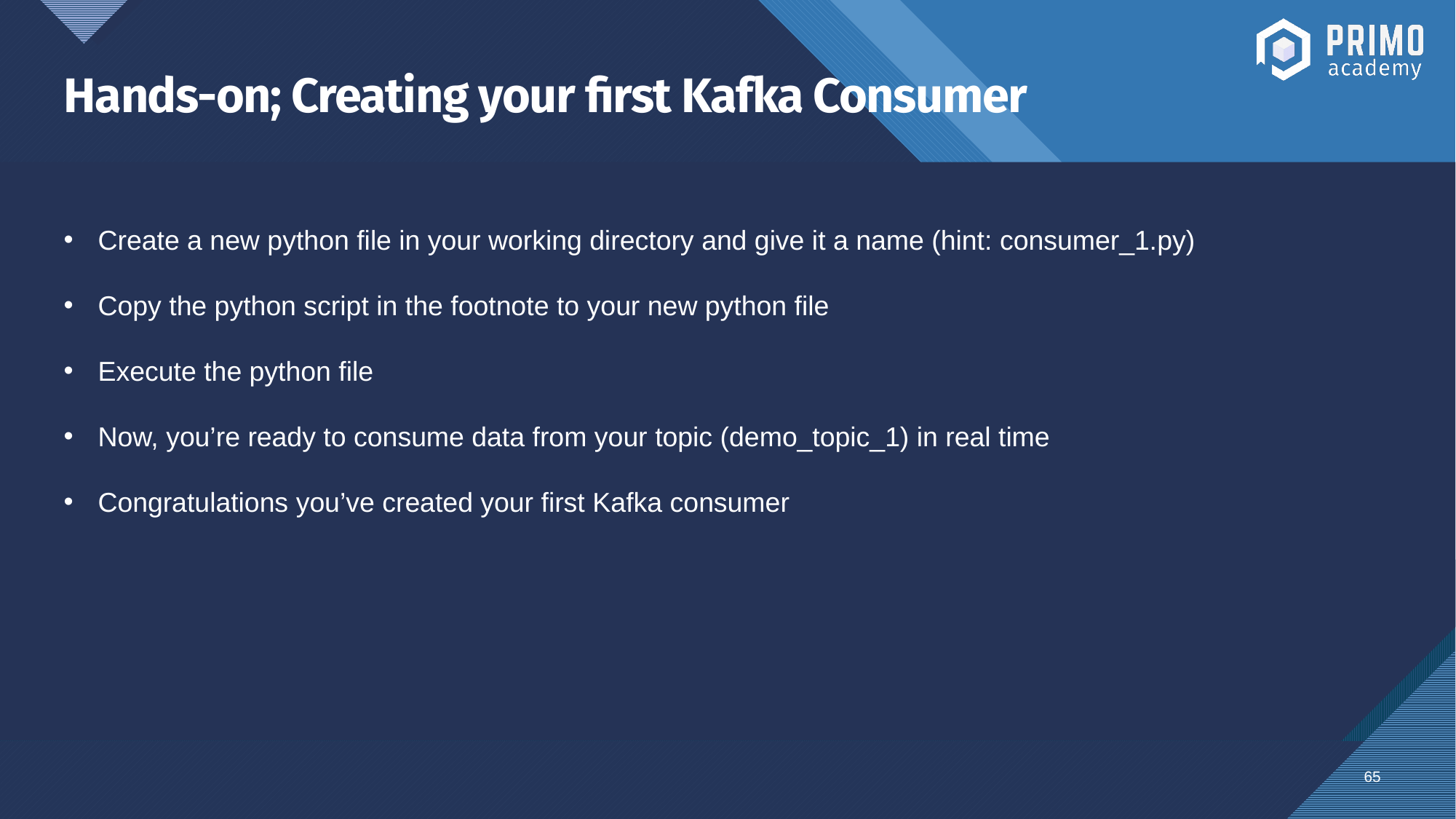

# Hands-on; Creating your first Kafka Consumer
Create a new python file in your working directory and give it a name (hint: consumer_1.py)
Copy the python script in the footnote to your new python file
Execute the python file
Now, you’re ready to consume data from your topic (demo_topic_1) in real time
Congratulations you’ve created your first Kafka consumer
65